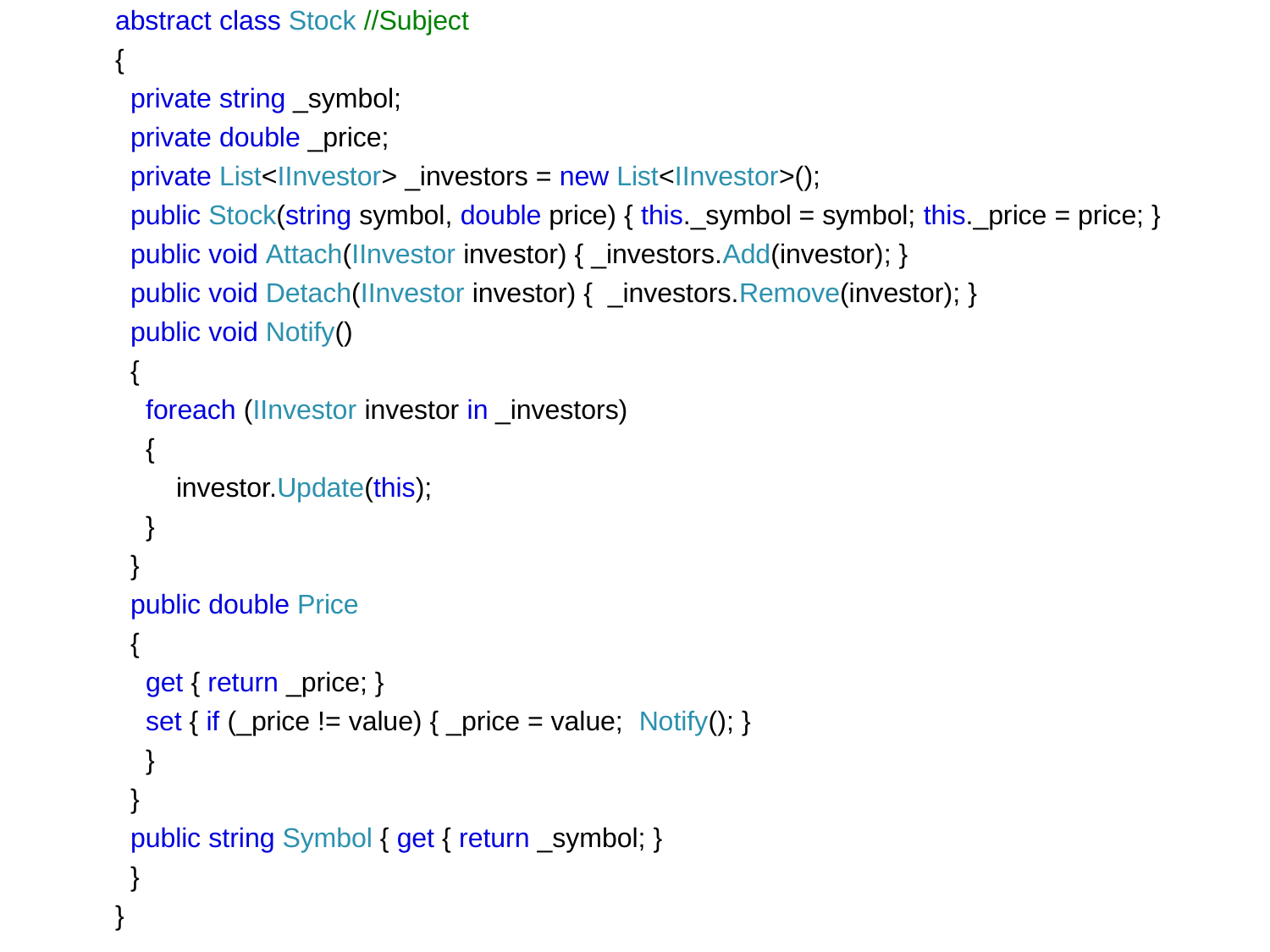

abstract class Stock //Subject
  {
    private string _symbol;
    private double _price;
    private List<IInvestor> _investors = new List<IInvestor>();
    public Stock(string symbol, double price) { this._symbol = symbol; this._price = price; }
    public void Attach(IInvestor investor) { _investors.Add(investor); }
    public void Detach(IInvestor investor) {  _investors.Remove(investor); }
    public void Notify()
    {
      foreach (IInvestor investor in _investors)
      {
          investor.Update(this);
      }
    }
    public double Price
    {
      get { return _price; }
      set { if (_price != value) { _price = value;  Notify(); }
      }
    }
    public string Symbol { get { return _symbol; }
    }
  }